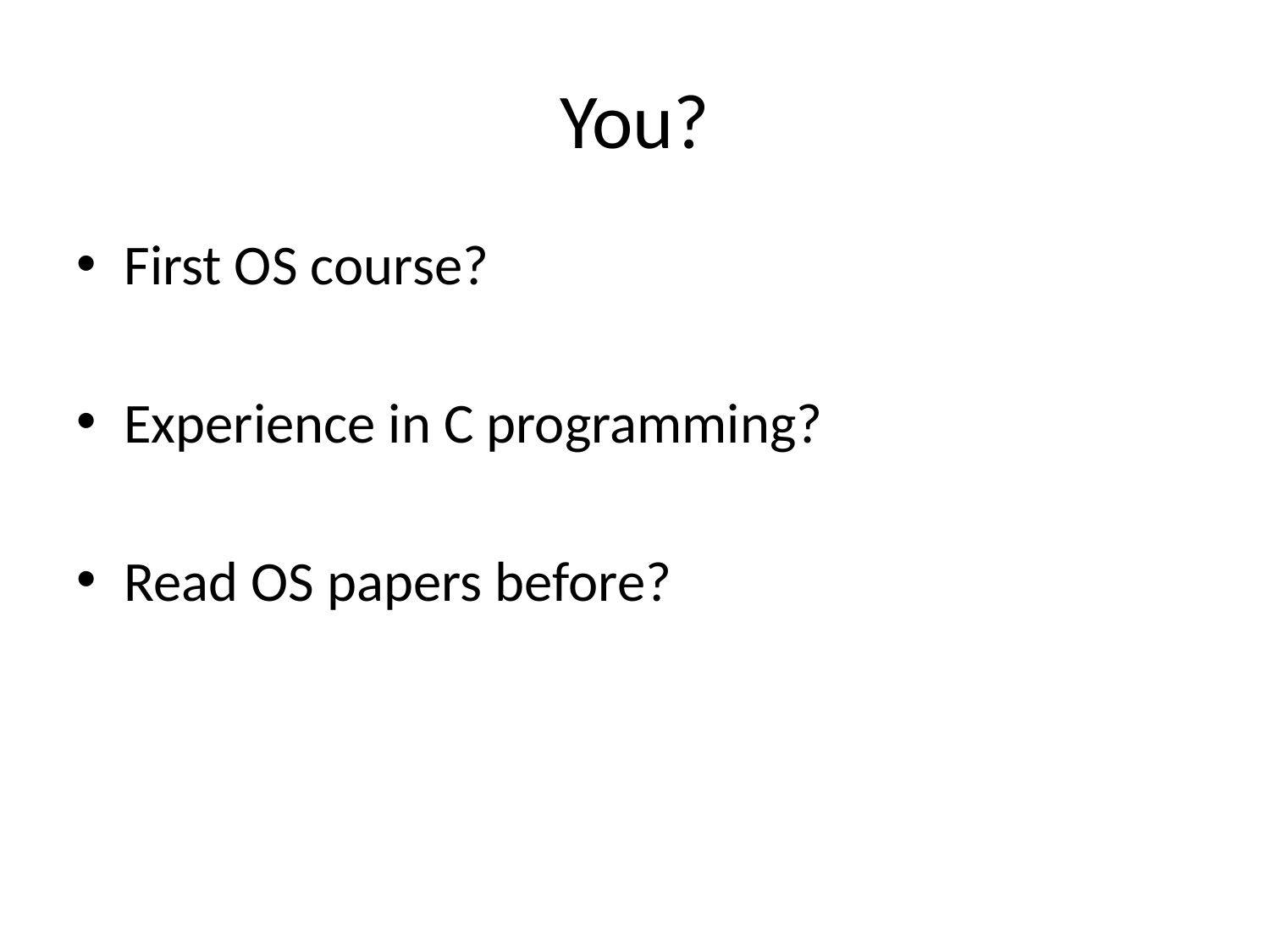

# You?
First OS course?

Experience in C programming?

Read OS papers before?